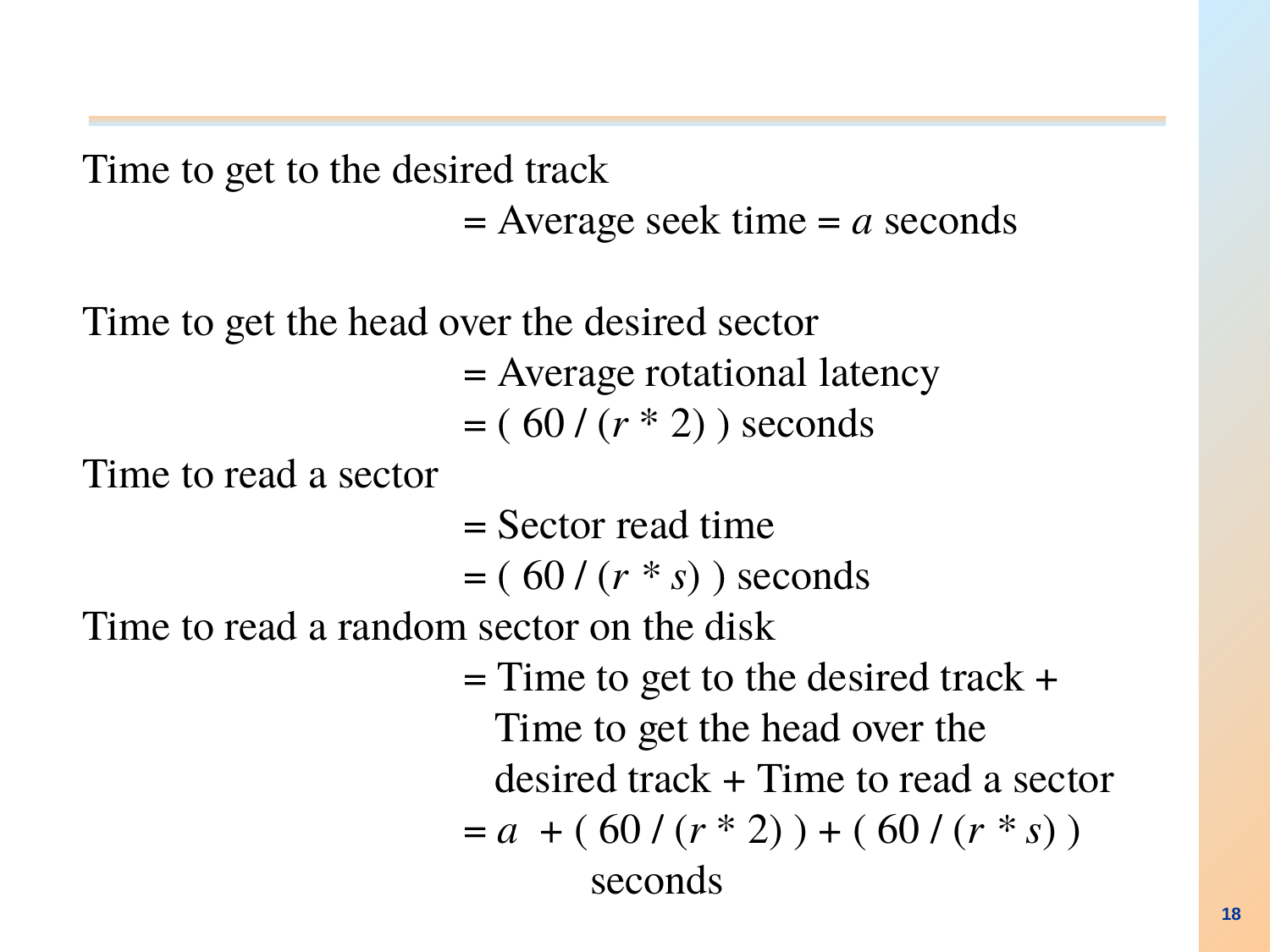

Time to get to the desired track
			= Average seek time = a seconds

Time to get the head over the desired sector
			= Average rotational latency
			= ( 60 / (r * 2) ) seconds
Time to read a sector
			= Sector read time
			= ( 60 / (r * s) ) seconds
Time to read a random sector on the disk
			= Time to get to the desired track +
			   Time to get the head over the
			   desired track + Time to read a sector
			= a  + ( 60 / (r * 2) ) + ( 60 / (r * s) )
				seconds